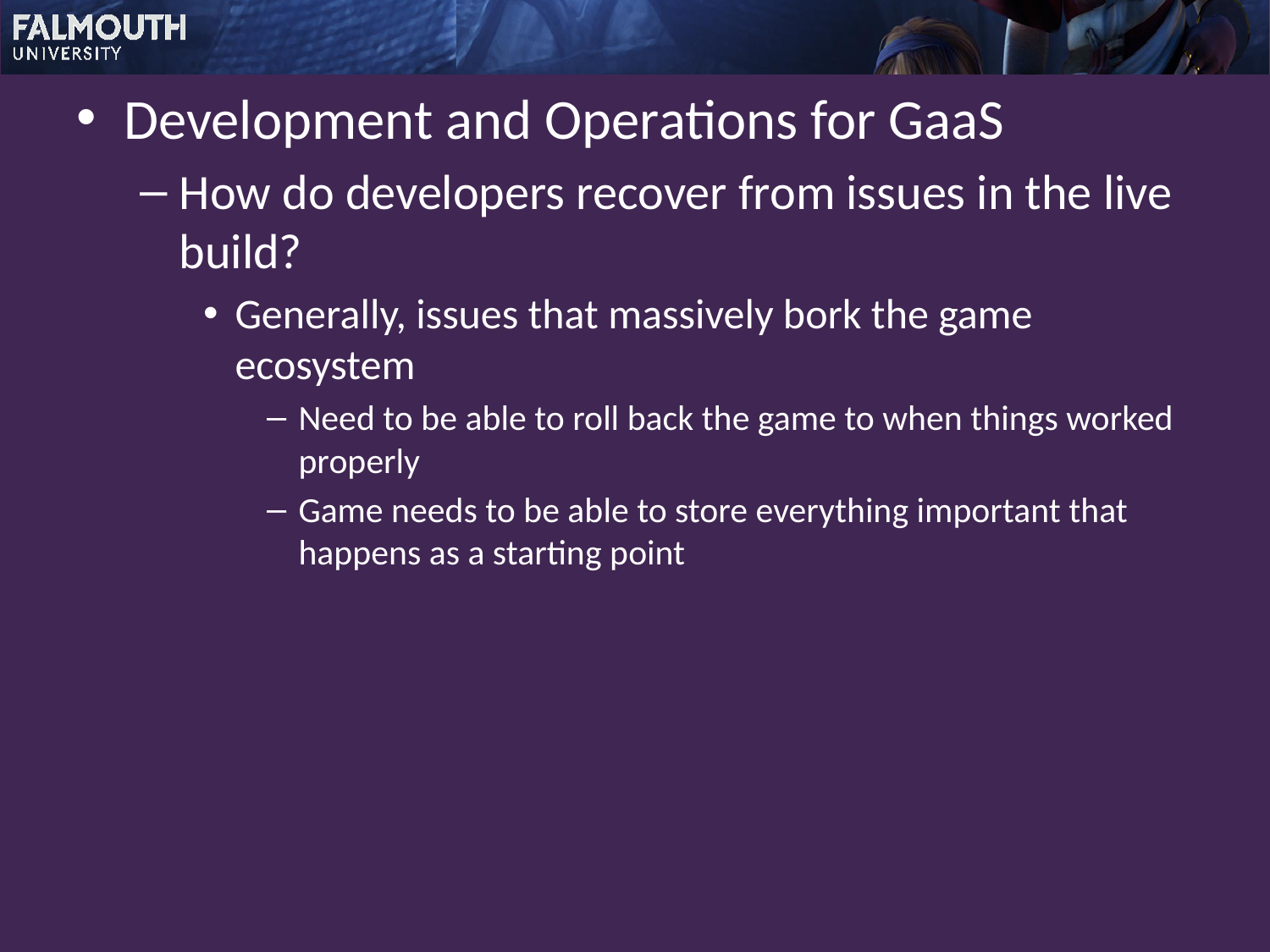

Development and Operations for GaaS
How do developers recover from issues in the live build?
Generally, issues that massively bork the game ecosystem
Need to be able to roll back the game to when things worked properly
Game needs to be able to store everything important that happens as a starting point